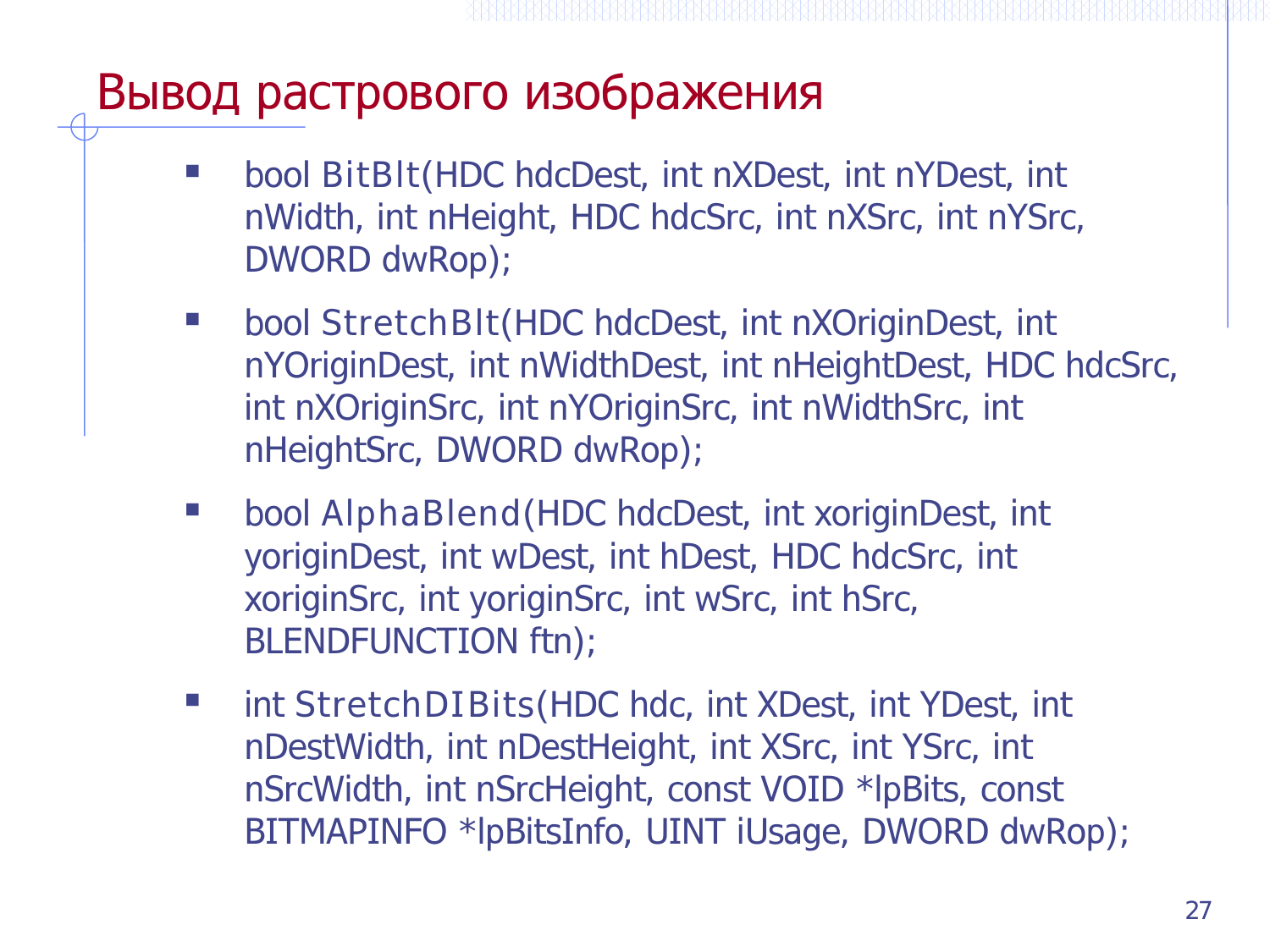

# Вывод растрового изображения
bool BitBlt(HDC hdcDest, int nXDest, int nYDest, int nWidth, int nHeight, HDC hdcSrc, int nXSrc, int nYSrc, DWORD dwRop);
bool StretchBlt(HDC hdcDest, int nXOriginDest, int nYOriginDest, int nWidthDest, int nHeightDest, HDC hdcSrc, int nXOriginSrc, int nYOriginSrc, int nWidthSrc, int nHeightSrc, DWORD dwRop);
bool AlphaBlend(HDC hdcDest, int xoriginDest, int yoriginDest, int wDest, int hDest, HDC hdcSrc, int xoriginSrc, int yoriginSrc, int wSrc, int hSrc, BLENDFUNCTION ftn);
int StretchDIBits(HDC hdc, int XDest, int YDest, int nDestWidth, int nDestHeight, int XSrc, int YSrc, int nSrcWidth, int nSrcHeight, const VOID *lpBits, const BITMAPINFO *lpBitsInfo, UINT iUsage, DWORD dwRop);

27